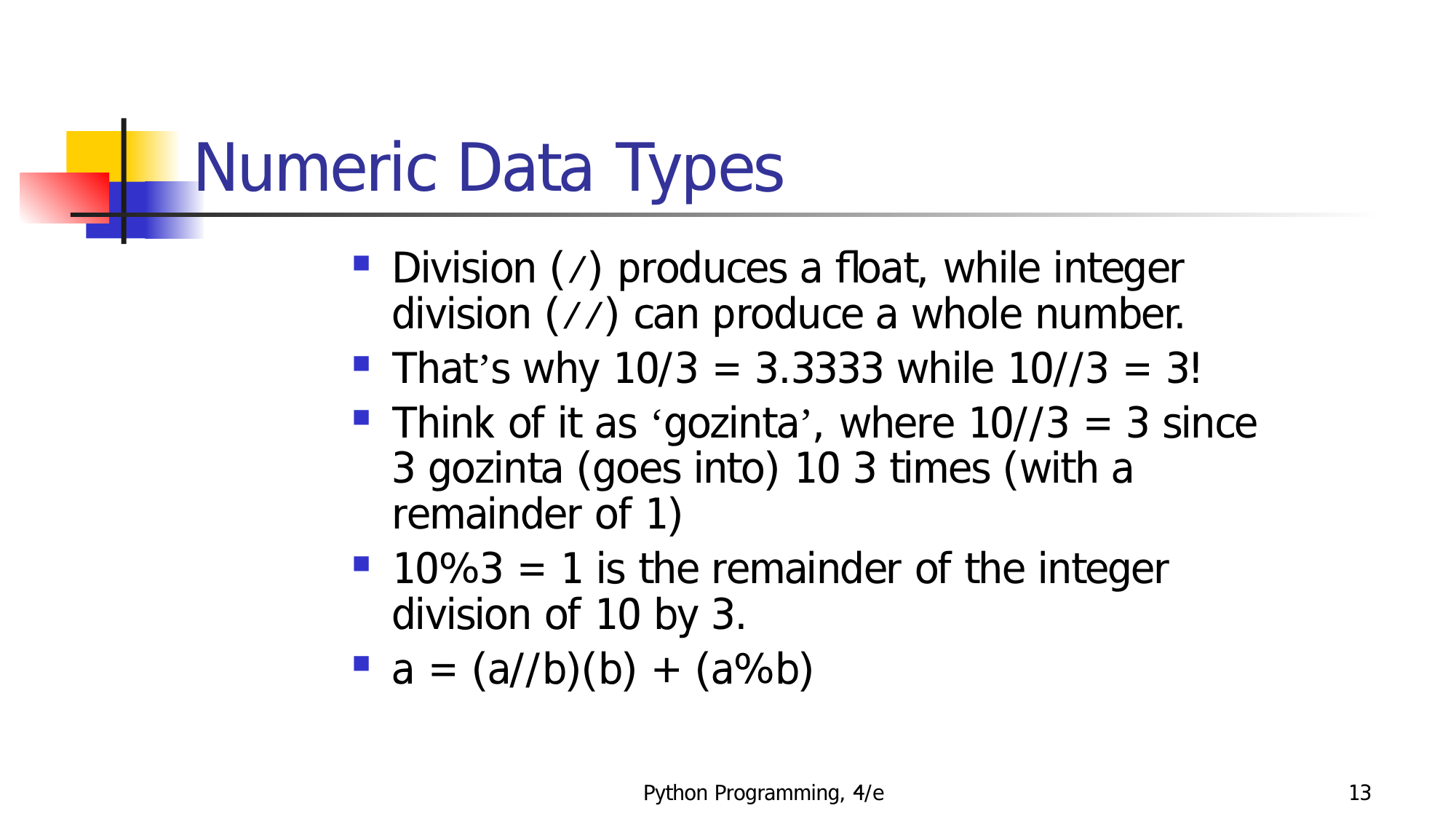

# Numeric Data Types
Division (/) produces a float, while integer division (//) can produce a whole number.
That’s why 10/3 = 3.3333 while 10//3 = 3!
Think of it as ‘gozinta’, where 10//3 = 3 since 3 gozinta (goes into) 10 3 times (with a remainder of 1)
10%3 = 1 is the remainder of the integer division of 10 by 3.
a = (a//b)(b) + (a%b)
Python Programming, 4/e
13